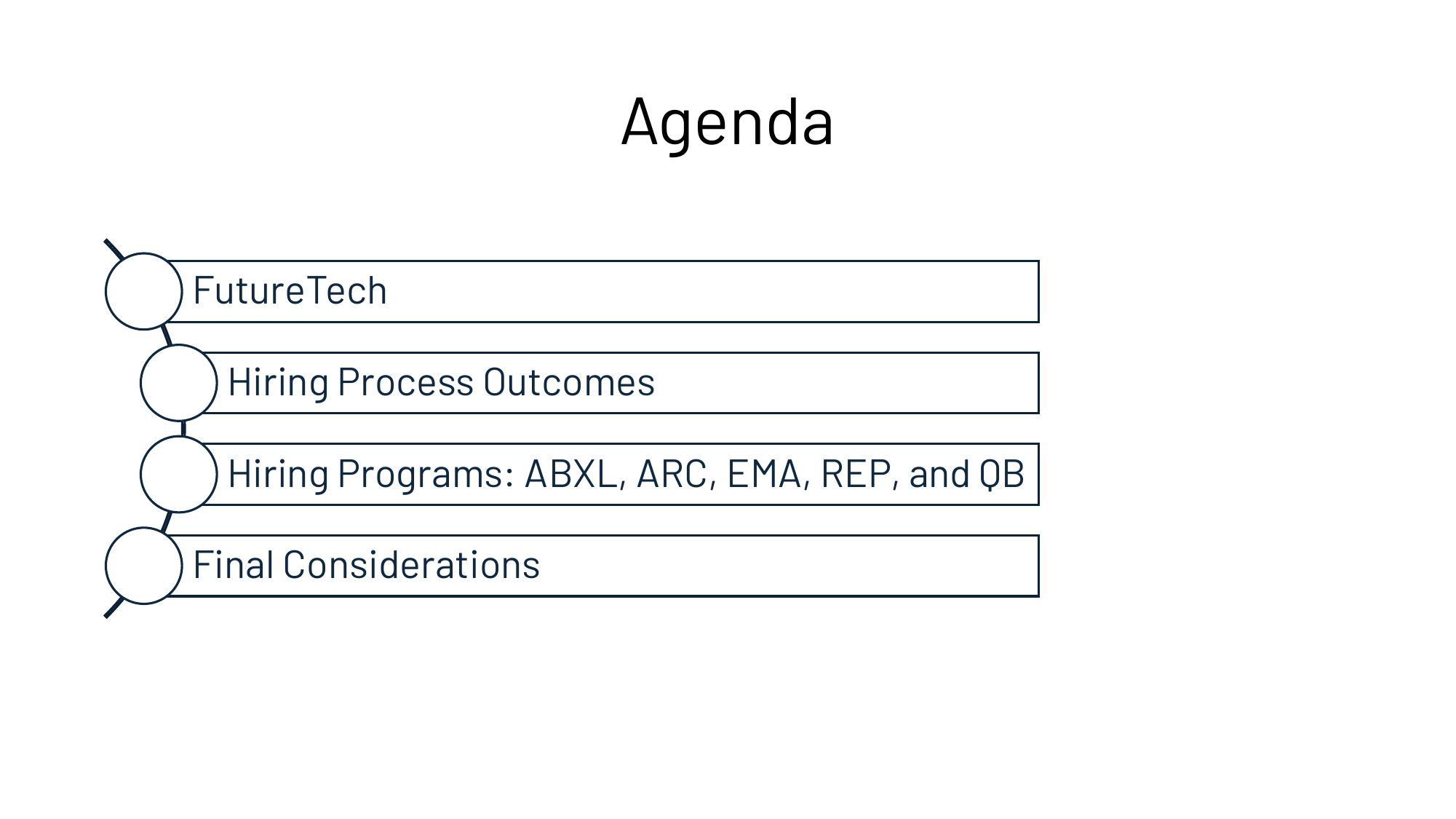

# Agenda
FutureTech
Hiring Process Outcomes
Hiring Programs: ABXL, ARC, EMA, REP, and QB
Final Considerations